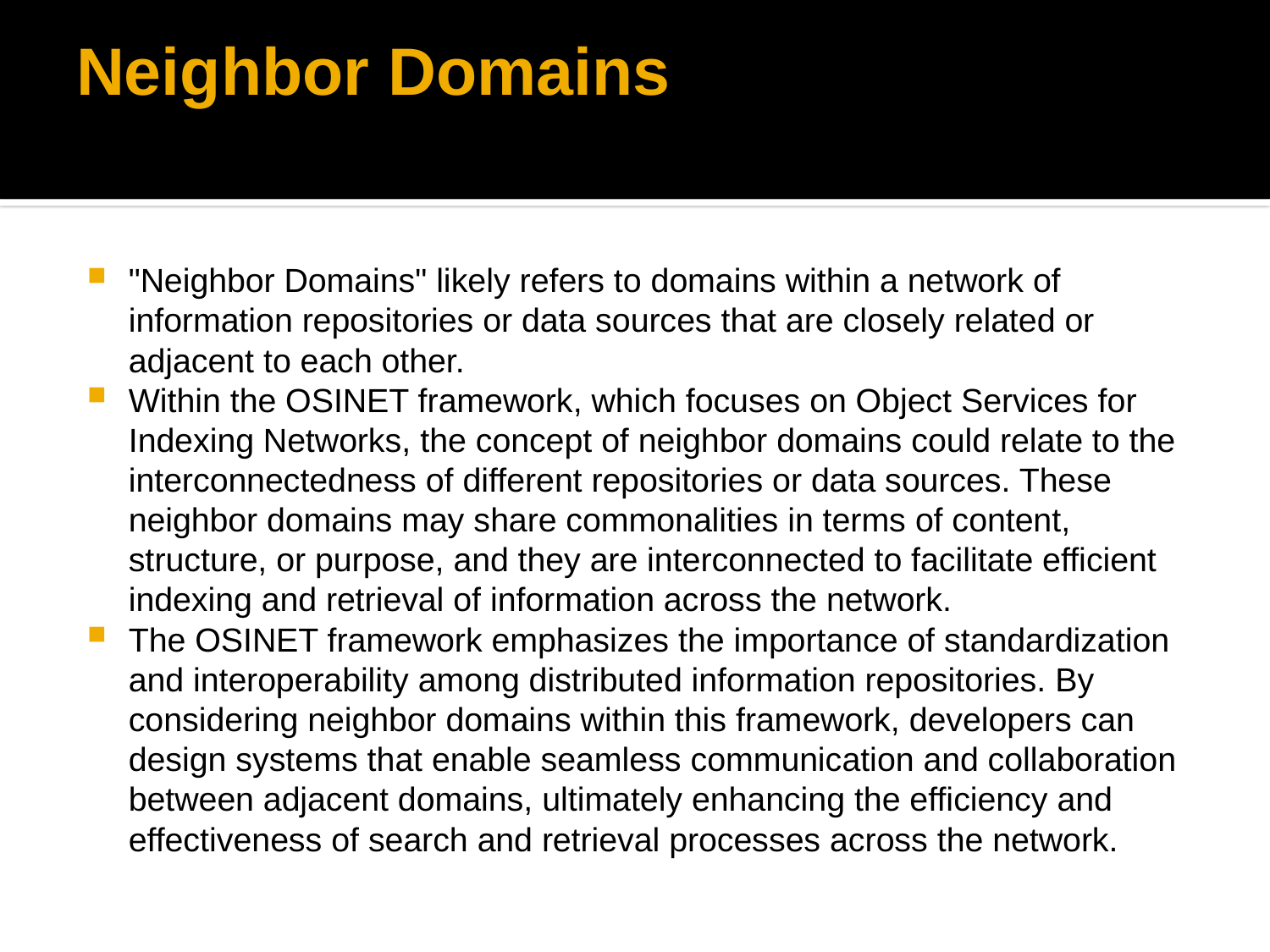

# Neighbor Domains
"Neighbor Domains" likely refers to domains within a network of information repositories or data sources that are closely related or adjacent to each other.
Within the OSINET framework, which focuses on Object Services for Indexing Networks, the concept of neighbor domains could relate to the interconnectedness of different repositories or data sources. These neighbor domains may share commonalities in terms of content, structure, or purpose, and they are interconnected to facilitate efficient indexing and retrieval of information across the network.
The OSINET framework emphasizes the importance of standardization and interoperability among distributed information repositories. By considering neighbor domains within this framework, developers can design systems that enable seamless communication and collaboration between adjacent domains, ultimately enhancing the efficiency and effectiveness of search and retrieval processes across the network.